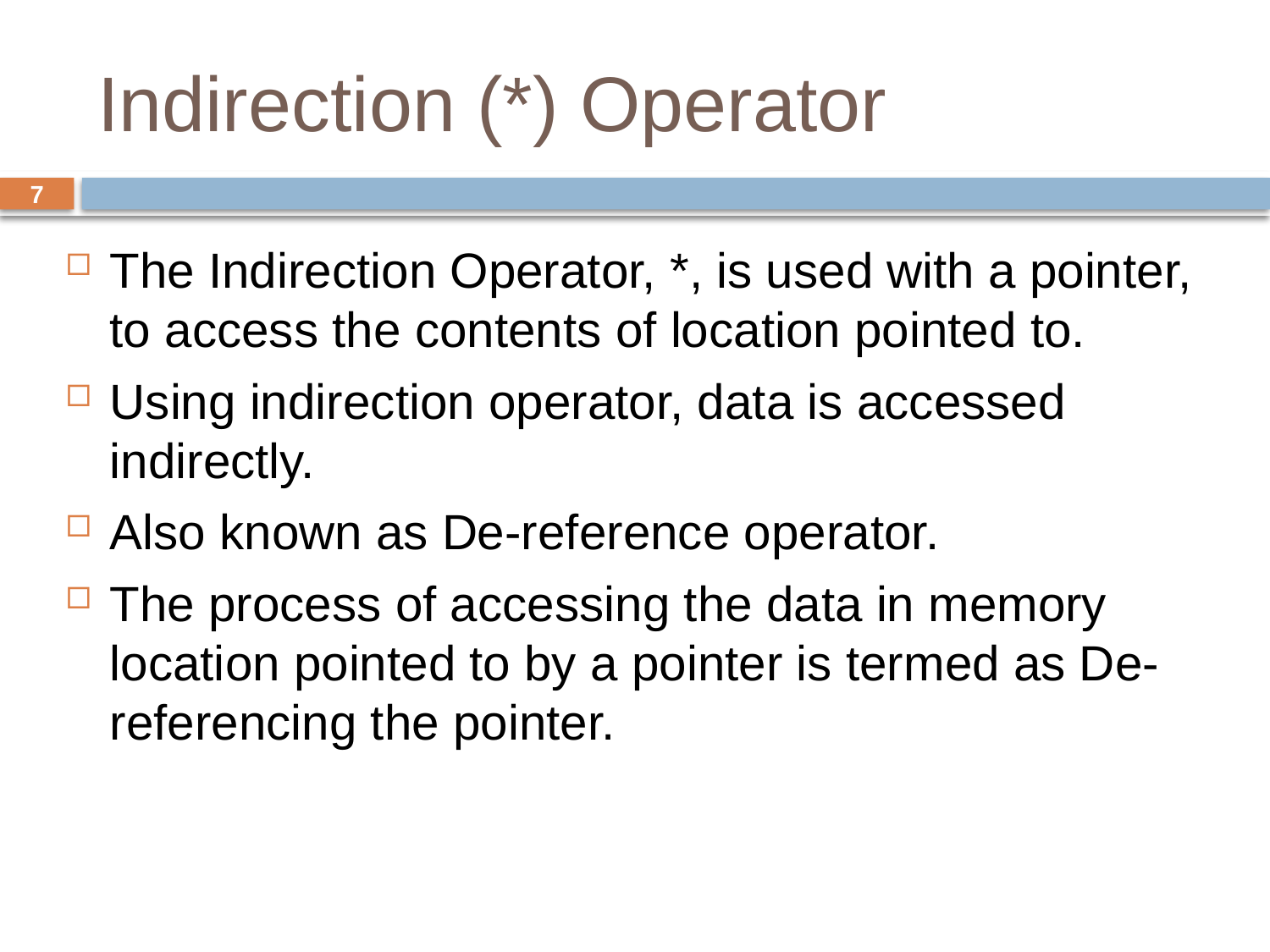

# Indirection (*) Operator
7
The Indirection Operator, *, is used with a pointer, to access the contents of location pointed to.
Using indirection operator, data is accessed indirectly.
Also known as De-reference operator.
The process of accessing the data in memory location pointed to by a pointer is termed as De-referencing the pointer.